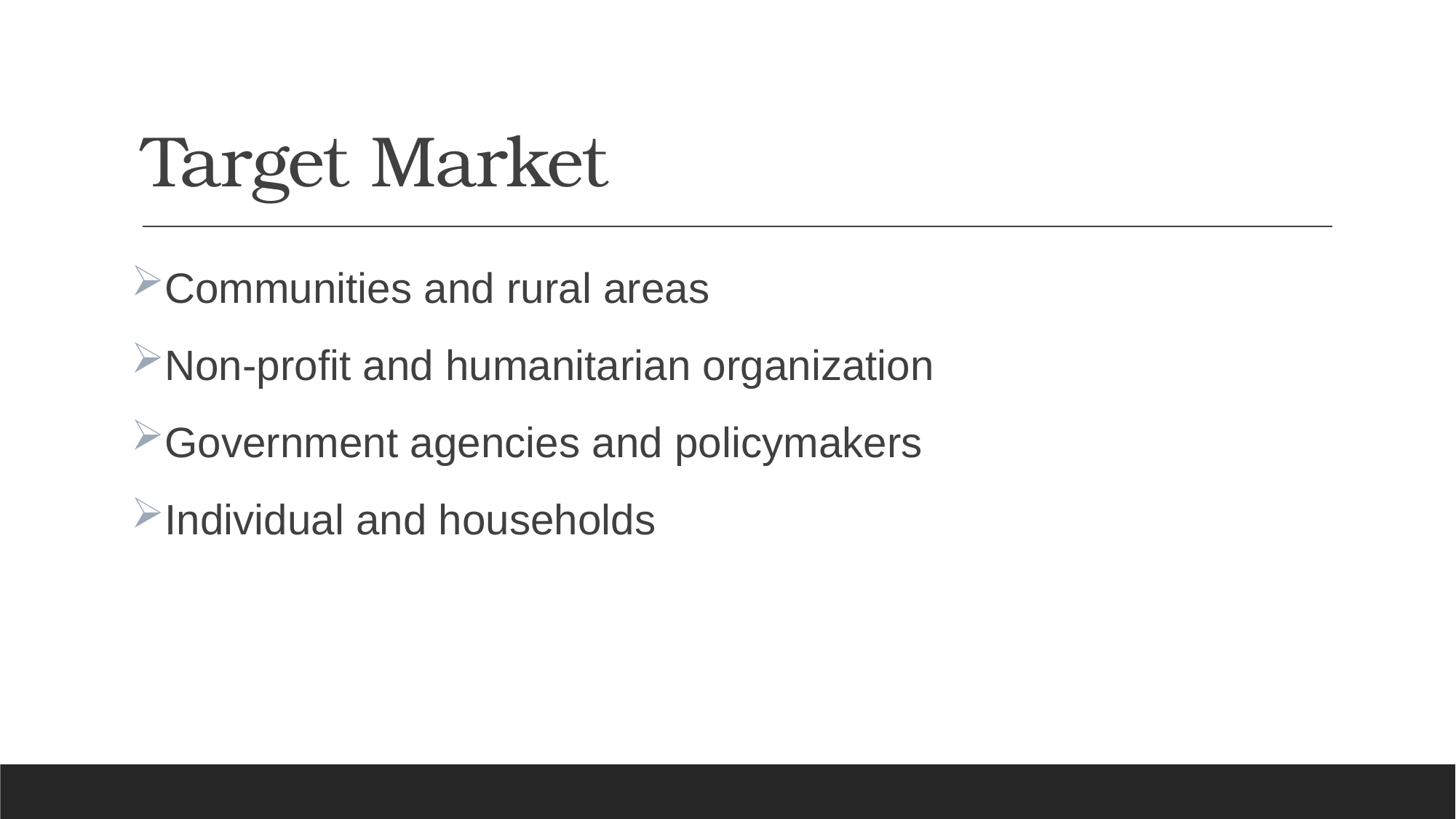

# Target Market
Communities and rural areas
Non-profit and humanitarian organization
Government agencies and policymakers
Individual and households